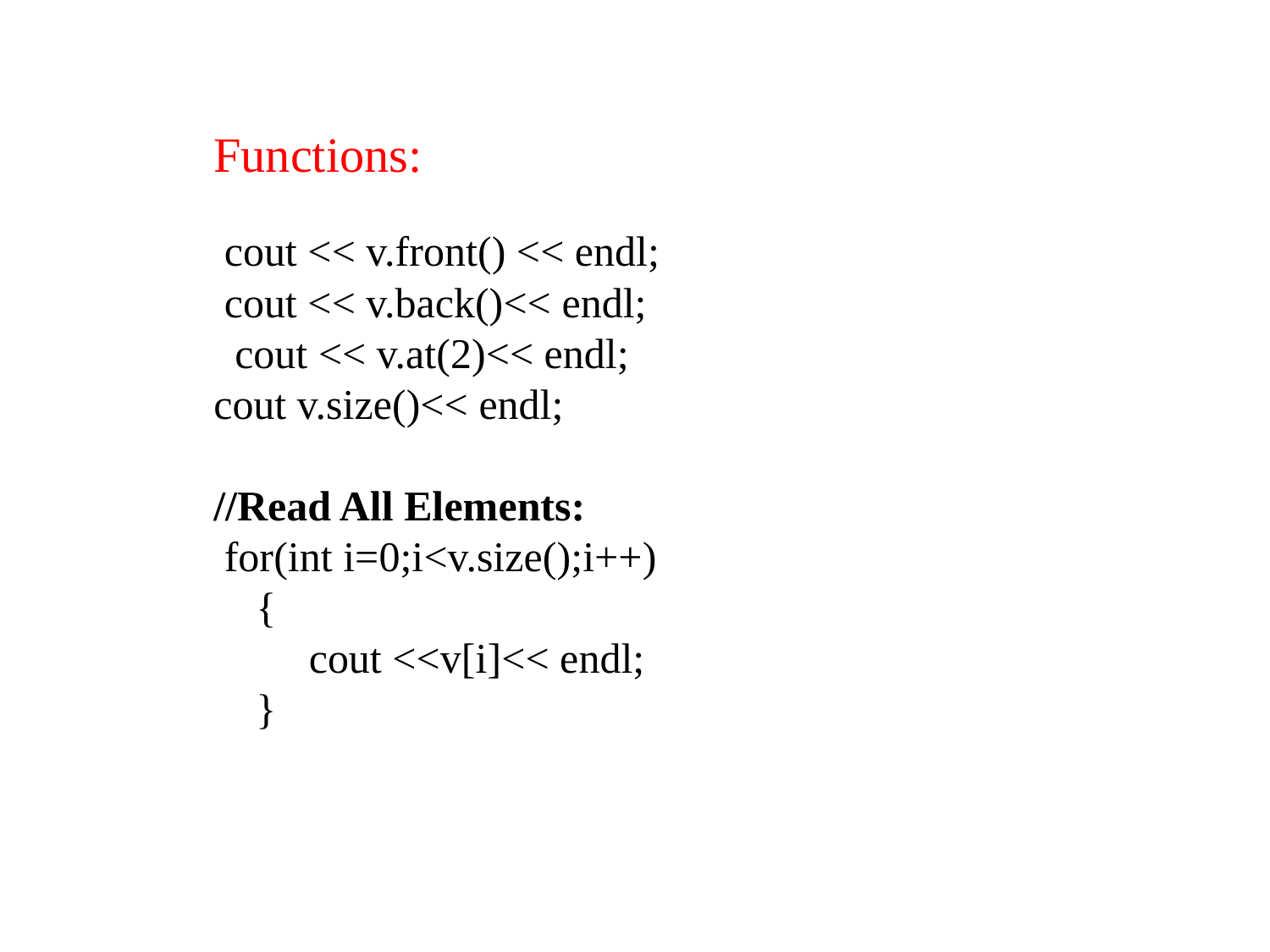

Functions:

 cout << v.front() << endl;
 cout << v.back()<< endl;
  cout << v.at(2)<< endl;
cout v.size()<< endl;

//Read All Elements:
 for(int i=0;i<v.size();i++)
    {
         cout <<v[i]<< endl;
    }